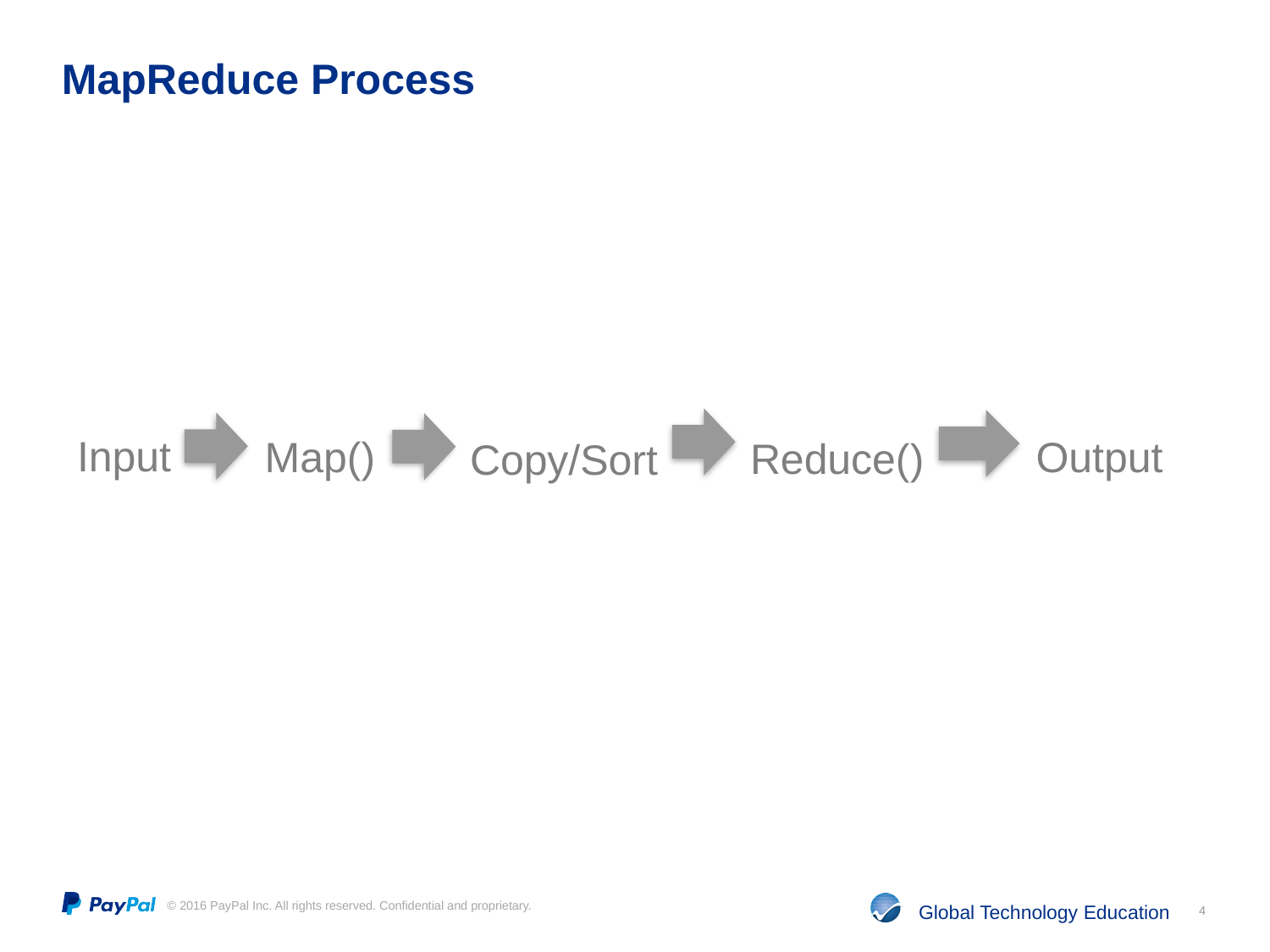

# MapReduce Process
Input

Map()
Output

Reduce()
Copy/Sort

4